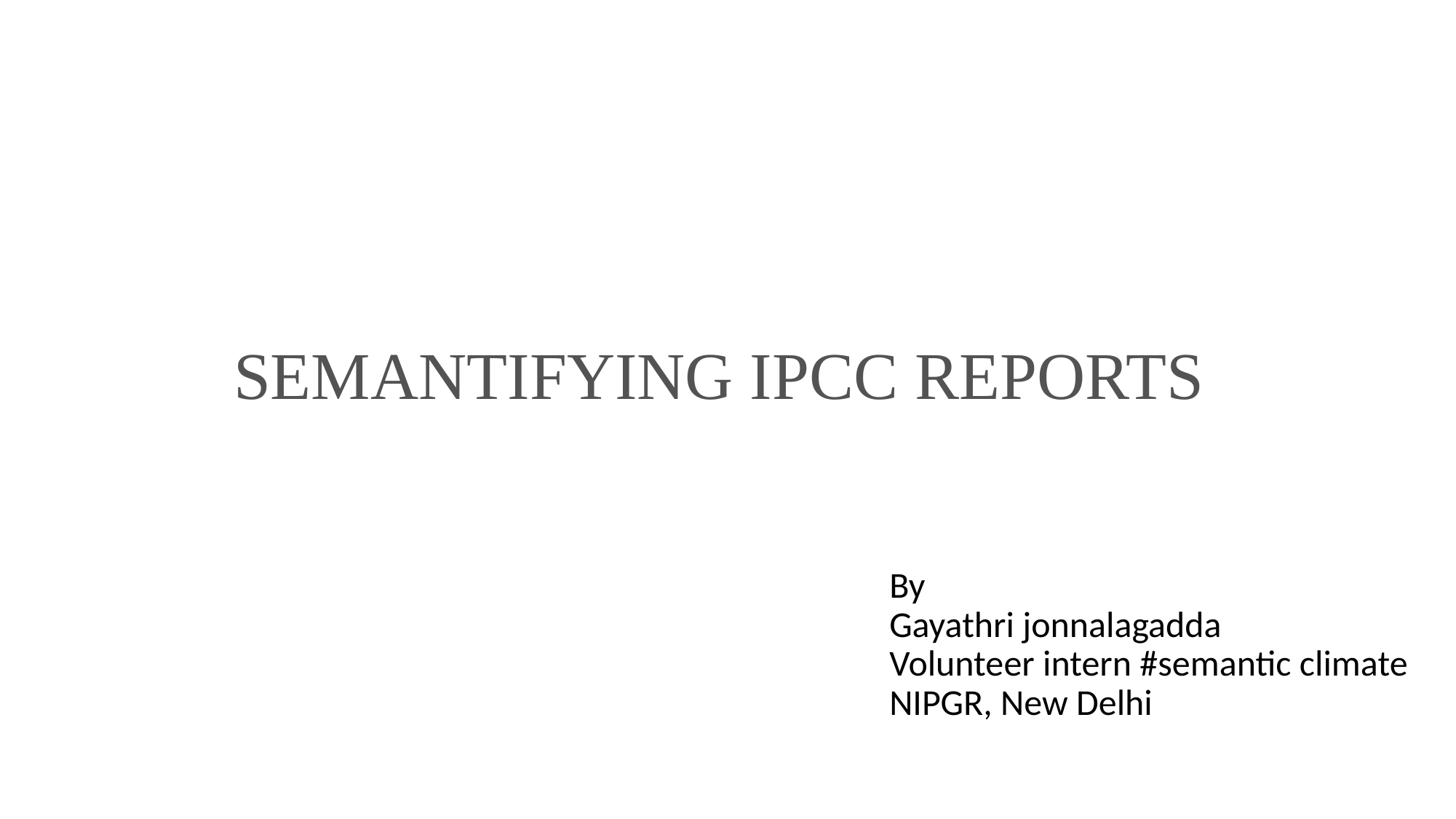

# SEMANTIFYING IPCC REPORTS
By
Gayathri jonnalagadda
Volunteer intern #semantic climate
NIPGR, New Delhi